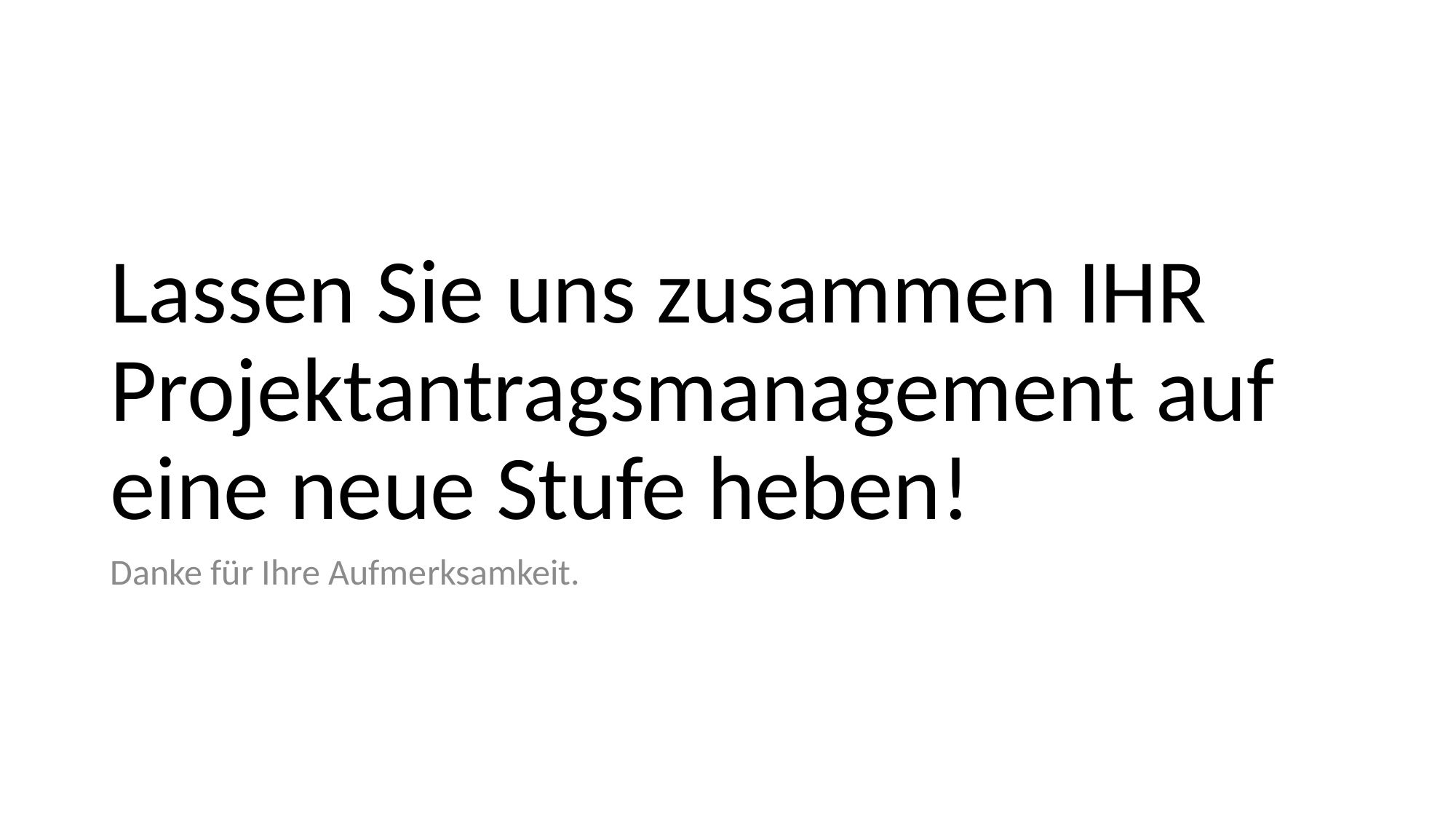

# Lassen Sie uns zusammen IHR Projektantragsmanagement auf eine neue Stufe heben!
Danke für Ihre Aufmerksamkeit.